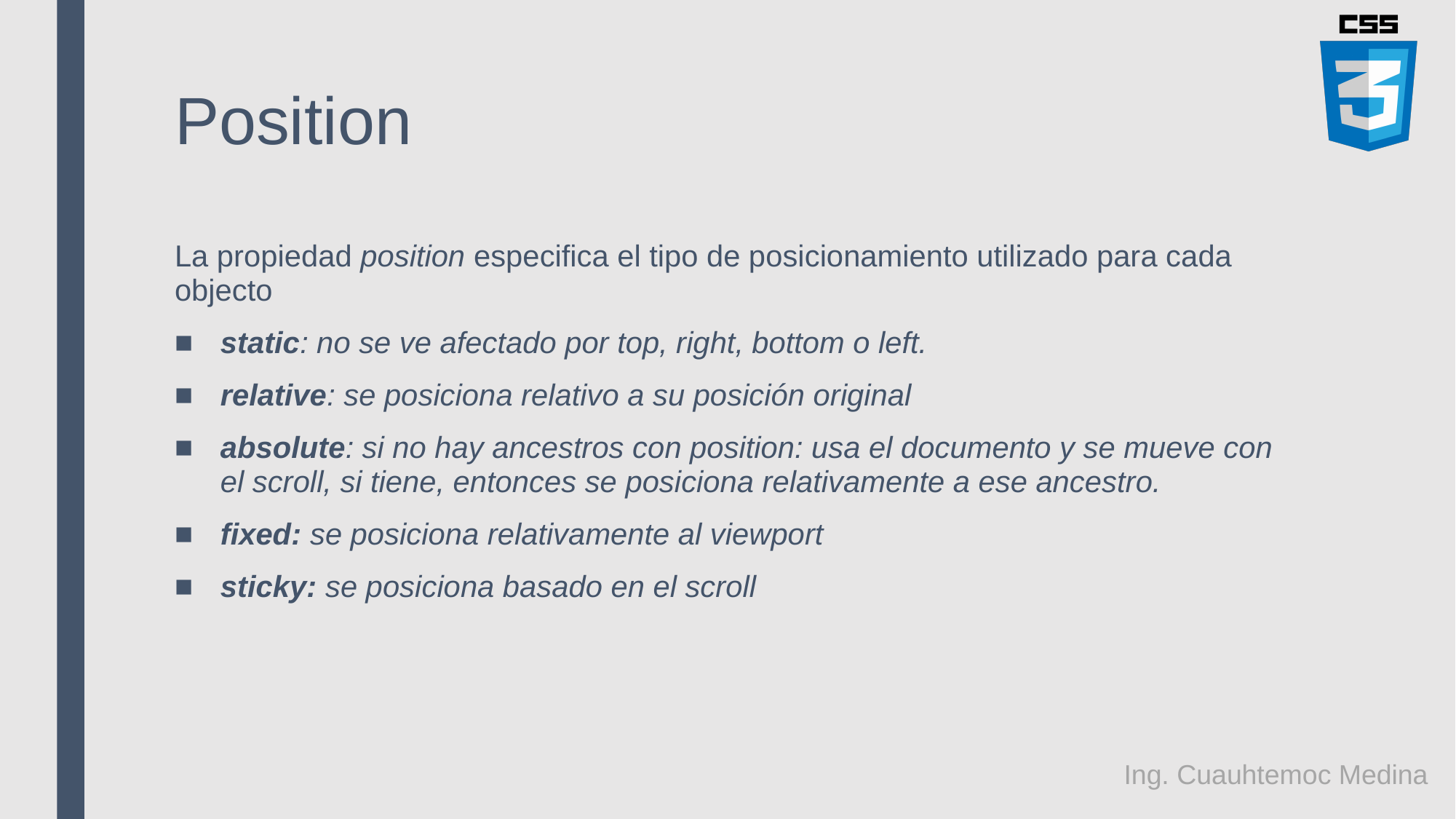

# Position
La propiedad position especifica el tipo de posicionamiento utilizado para cada objecto
static: no se ve afectado por top, right, bottom o left.
relative: se posiciona relativo a su posición original
absolute: si no hay ancestros con position: usa el documento y se mueve con el scroll, si tiene, entonces se posiciona relativamente a ese ancestro.
fixed: se posiciona relativamente al viewport
sticky: se posiciona basado en el scroll